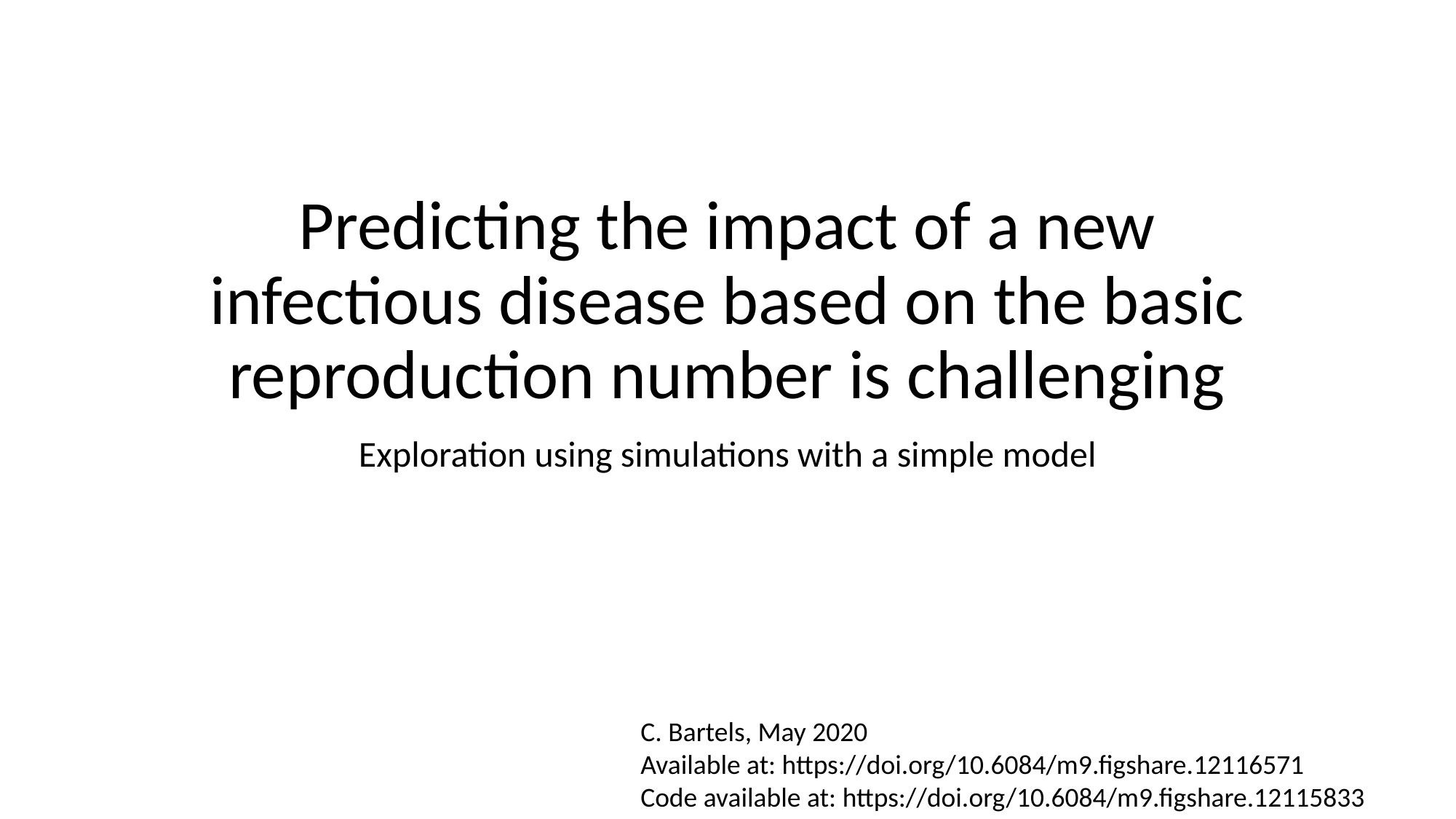

# Predicting the impact of a new infectious disease based on the basic reproduction number is challenging
Exploration using simulations with a simple model
C. Bartels, May 2020
Available at: https://doi.org/10.6084/m9.figshare.12116571
Code available at: https://doi.org/10.6084/m9.figshare.12115833